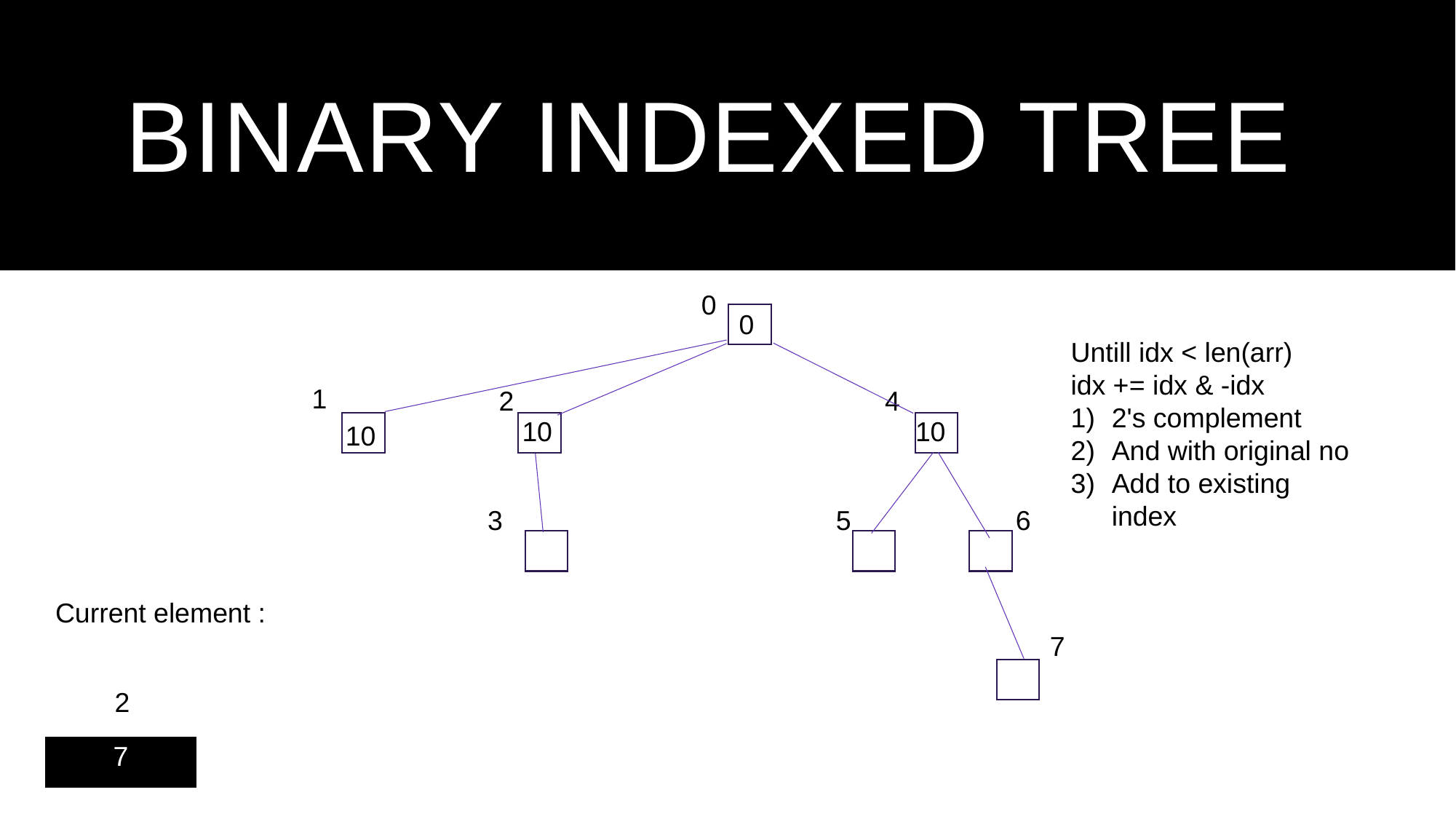

# Binary indexed tree
0
0

Untill idx < len(arr)
idx += idx & -idx
2's complement
And with original no
Add to existing index

1
4
2
10
10

10
3
5
6

Current element :
7

2
| 7 |
| --- |